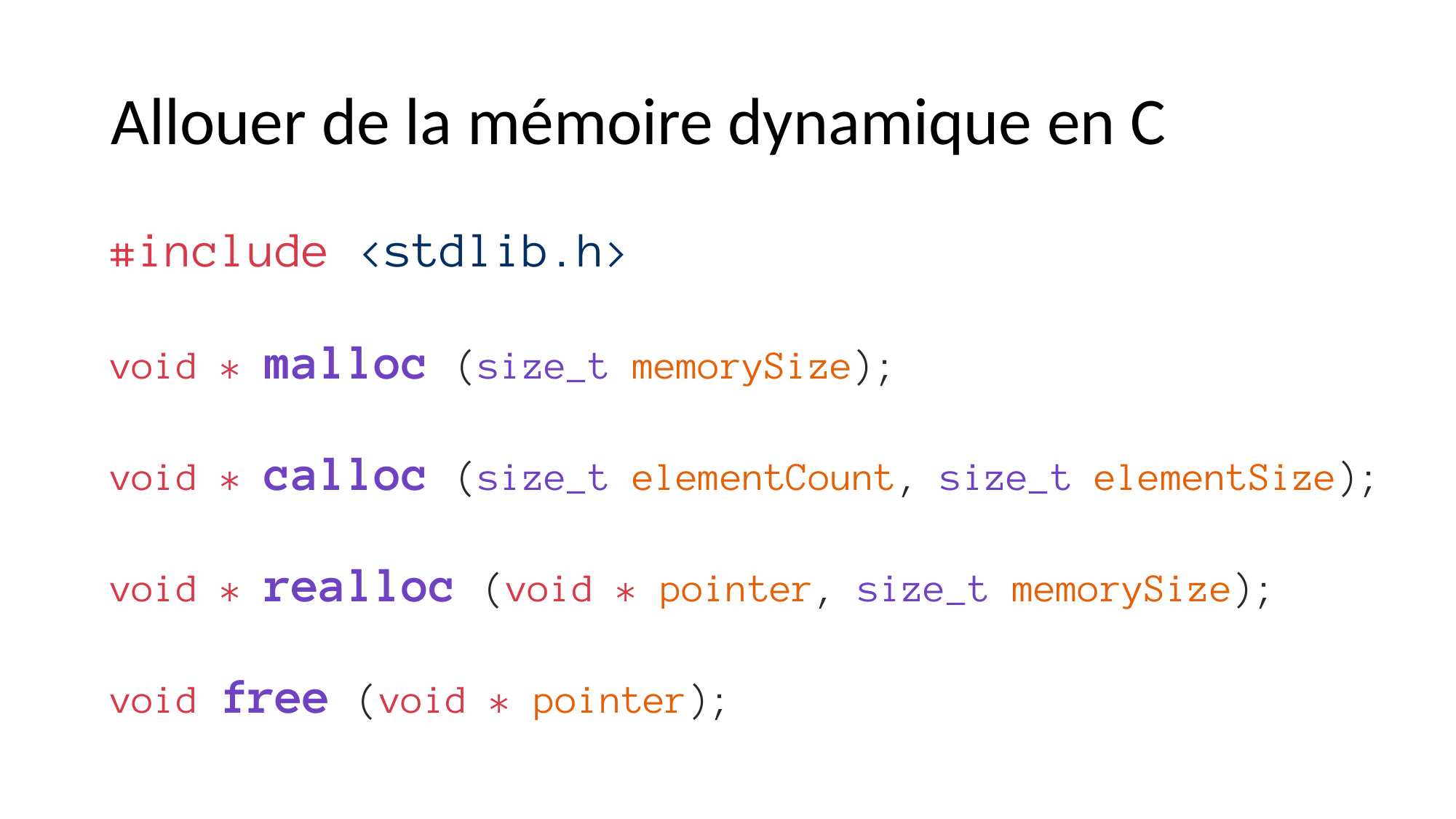

# Allouer de la mémoire dynamique en C
#include <stdlib.h>
void * malloc (size_t memorySize);
void * calloc (size_t elementCount, size_t elementSize);
void * realloc (void * pointer, size_t memorySize);
void free (void * pointer);